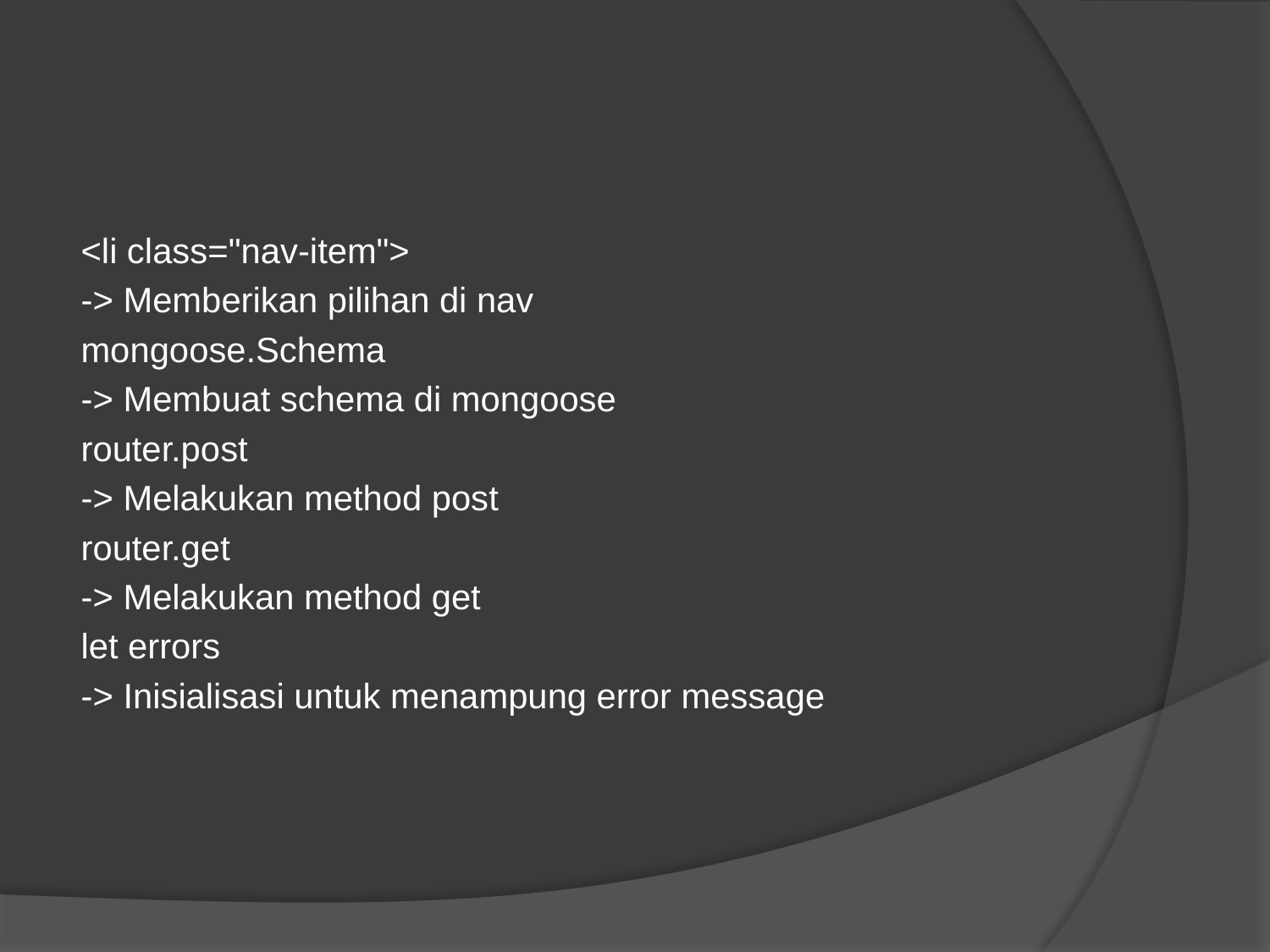

#
<li class="nav-item">
-> Memberikan pilihan di nav
mongoose.Schema
-> Membuat schema di mongoose
router.post
-> Melakukan method post
router.get
-> Melakukan method get
let errors
-> Inisialisasi untuk menampung error message